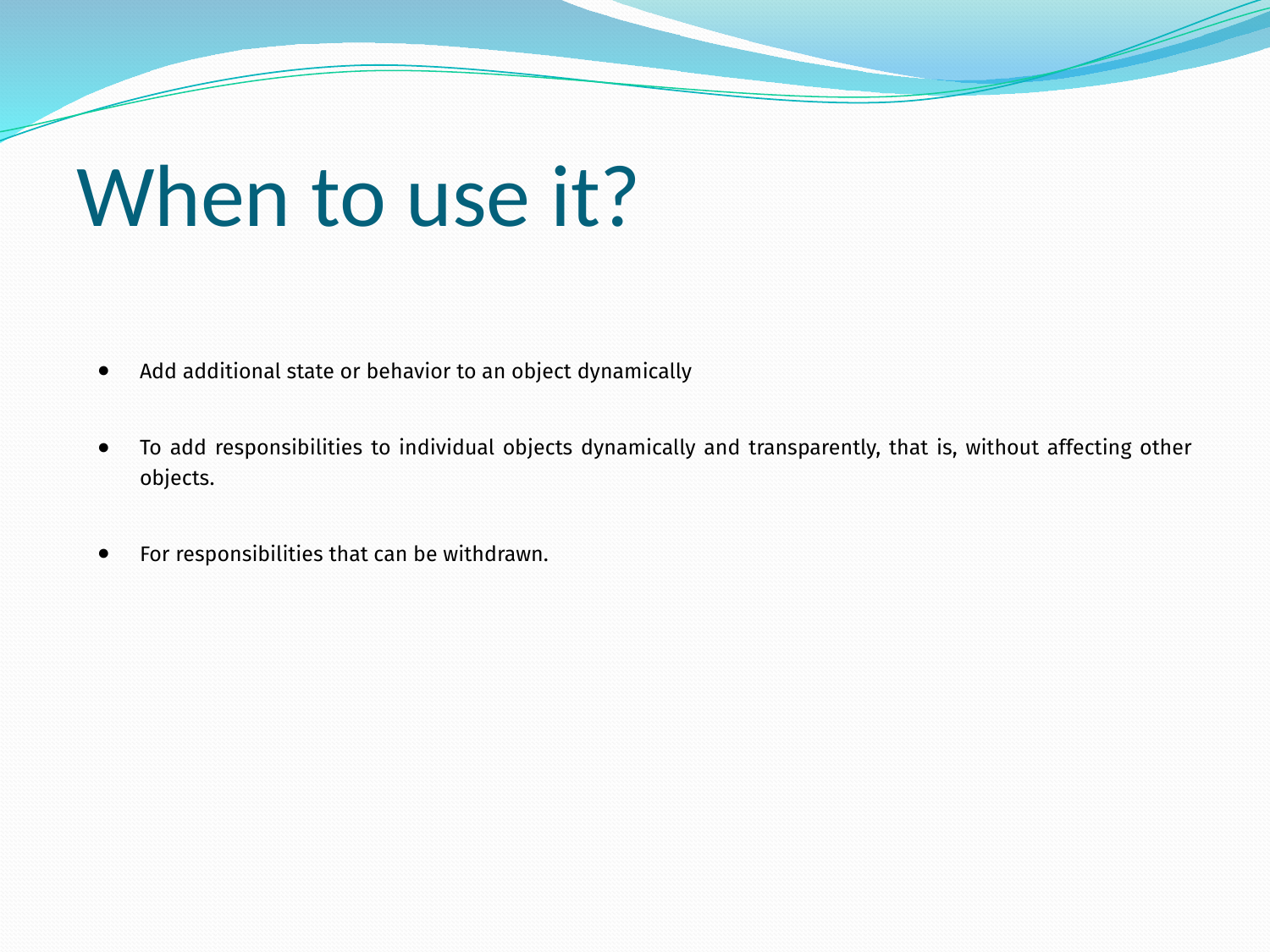

# When to use it?

Add additional state or behavior to an object dynamically
To add responsibilities to individual objects dynamically and transparently, that is, without affecting other objects.
For responsibilities that can be withdrawn.